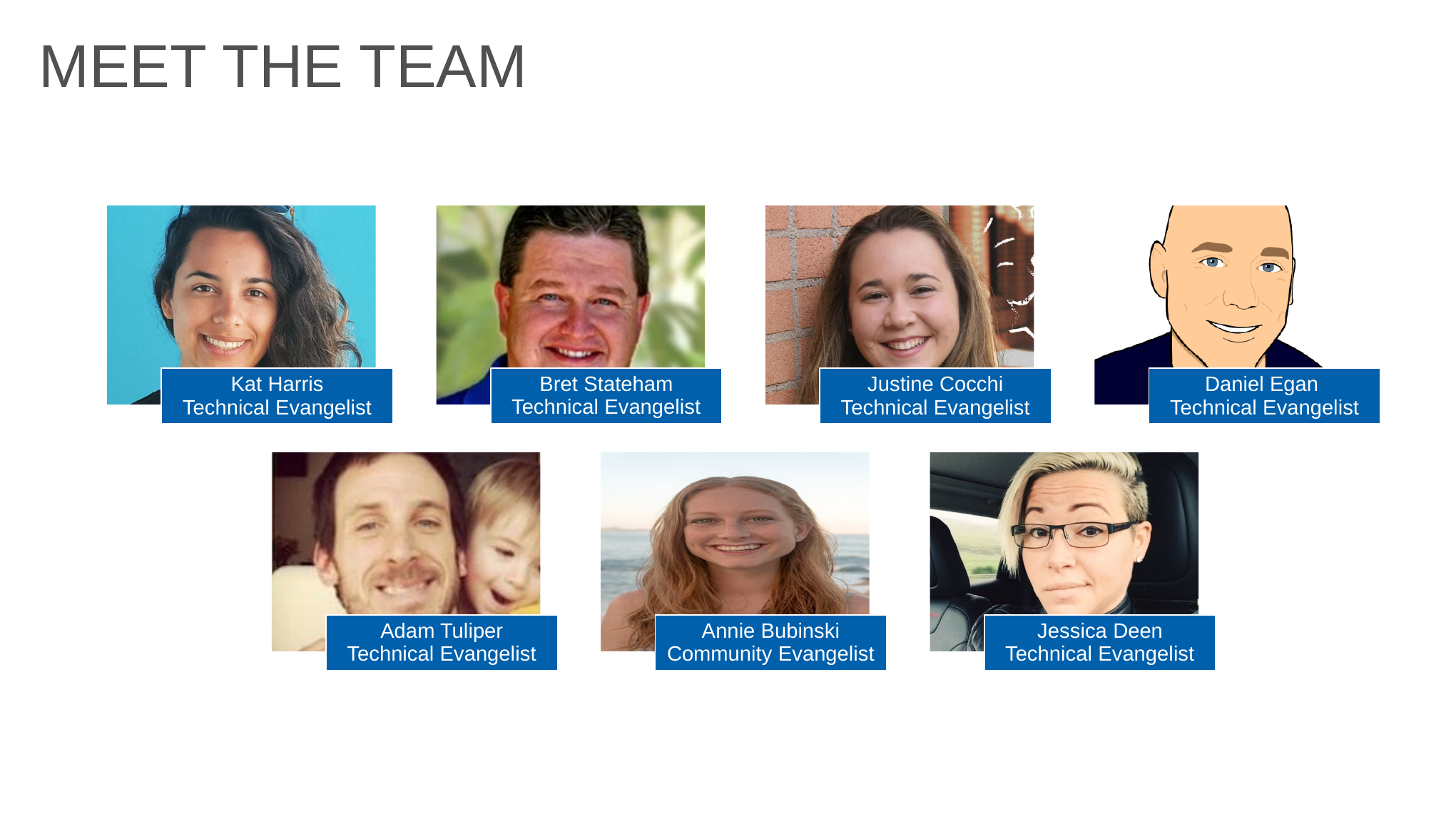

MEET THE TEAM
Kat Harris
Technical Evangelist
Bret Stateham
Technical Evangelist
Justine Cocchi
Technical Evangelist
Daniel Egan
Technical Evangelist
Adam Tuliper
Technical Evangelist
Annie Bubinski
Community Evangelist
Jessica Deen
Technical Evangelist